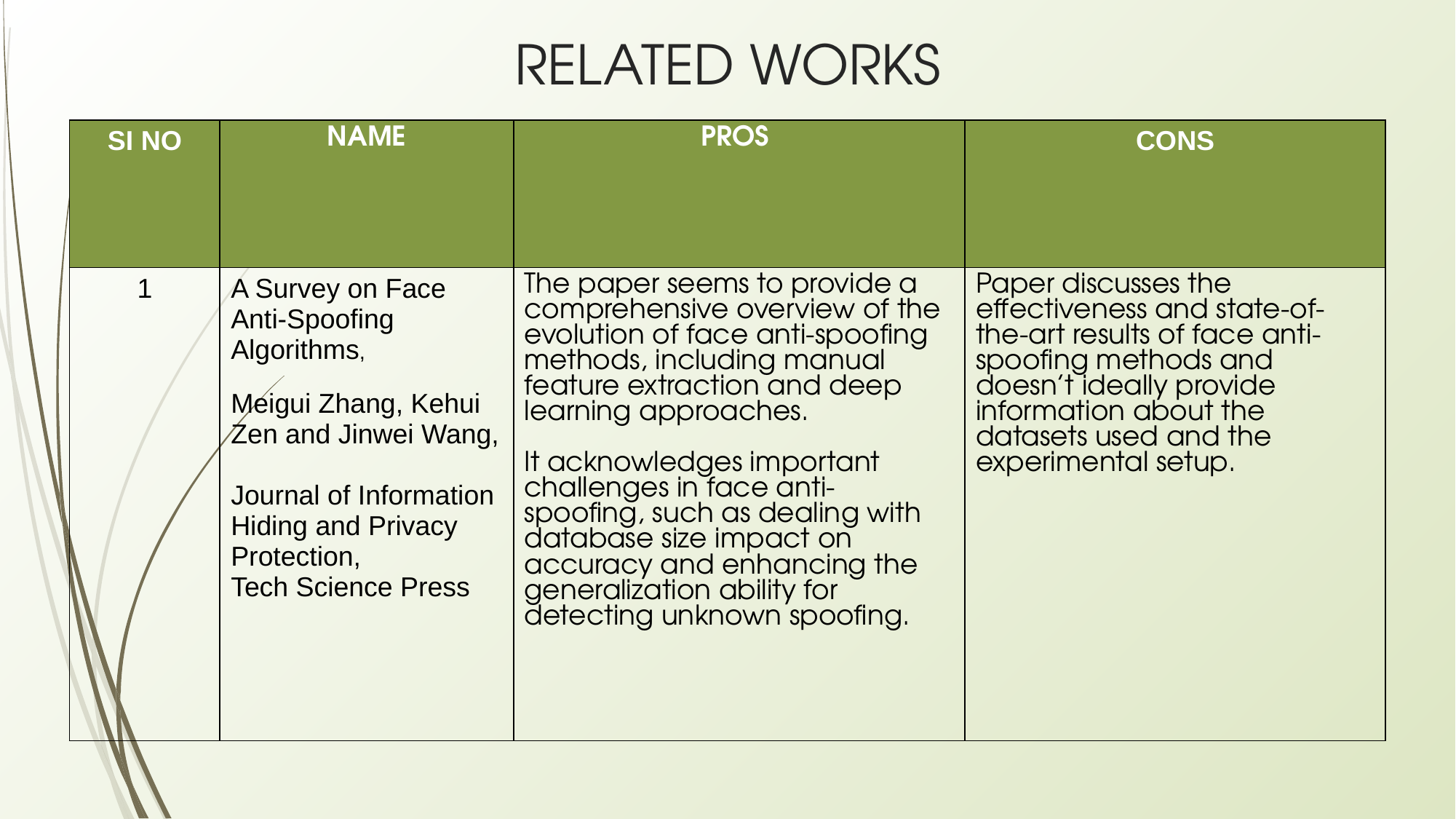

# RELATED WORKS
| SI NO | NAME | PROS | CONS |
| --- | --- | --- | --- |
| 1 | A Survey on Face Anti-Spoofing Algorithms, Meigui Zhang, Kehui Zen and Jinwei Wang, Journal of Information Hiding and Privacy Protection, Tech Science Press | The paper seems to provide a comprehensive overview of the evolution of face anti-spoofing methods, including manual feature extraction and deep learning approaches. It acknowledges important challenges in face anti-spoofing, such as dealing with database size impact on accuracy and enhancing the generalization ability for detecting unknown spoofing. | Paper discusses the effectiveness and state-of-the-art results of face anti-spoofing methods and doesn’t ideally provide information about the datasets used and the experimental setup. |